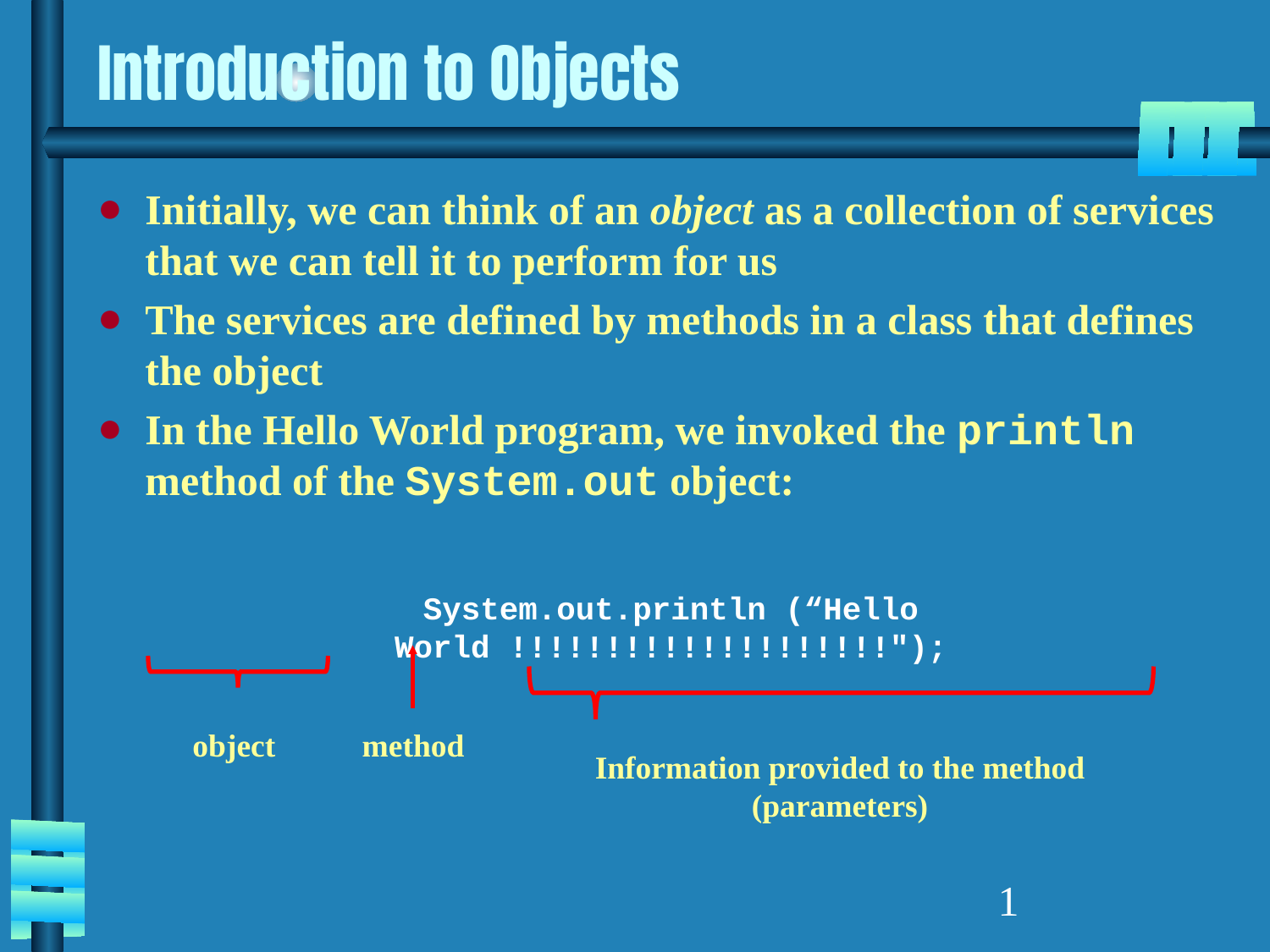

# Introduction to Objects
Initially, we can think of an object as a collection of services that we can tell it to perform for us
The services are defined by methods in a class that defines the object
In the Hello World program, we invoked the println method of the System.out object:
System.out.println (“Hello World !!!!!!!!!!!!!!!!!!!!");
method

object

Information provided to the method
(parameters)
1